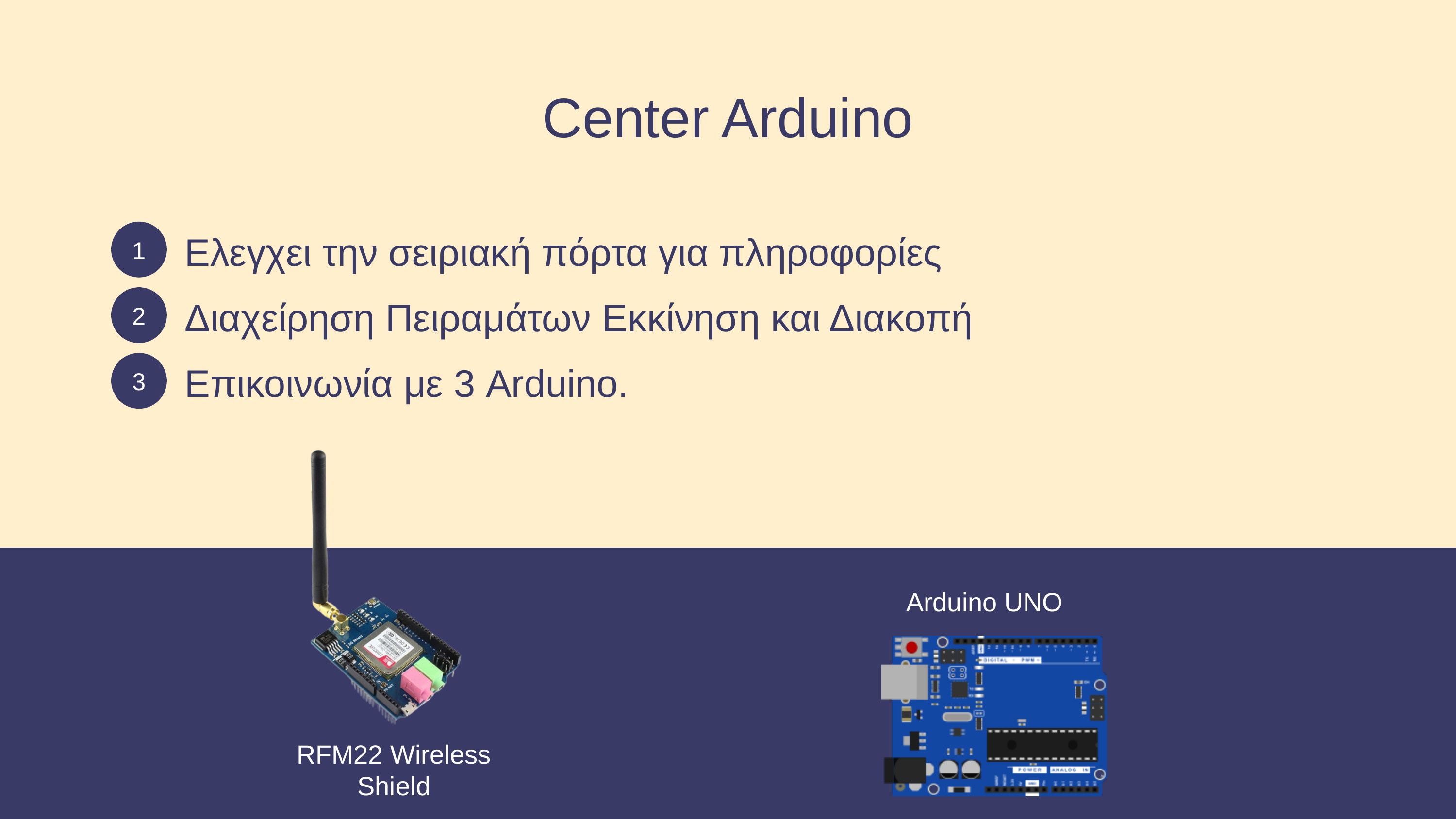

Center Arduino

1
Ελεγχει την σειριακή πόρτα για πληροφορίες

2
Διαχείρηση Πειραμάτων Εκκίνηση και Διακοπή

3
Επικοινωνία με 3 Arduino.

Arduino UNO

RFM22 Wireless Shield